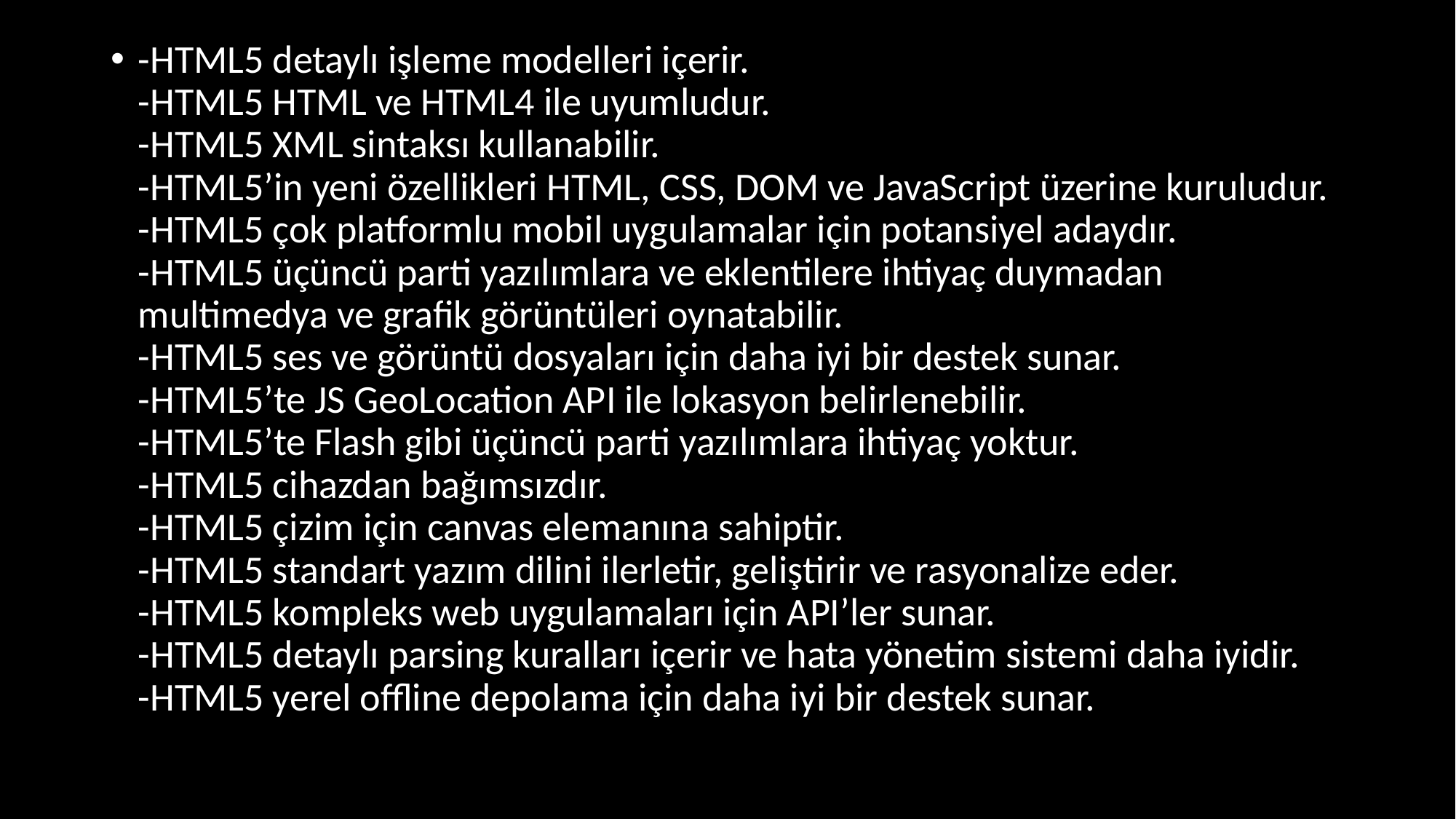

-HTML5 detaylı işleme modelleri içerir.
-HTML5 HTML ve HTML4 ile uyumludur.
-HTML5 XML sintaksı kullanabilir.
-HTML5’in yeni özellikleri HTML, CSS, DOM ve JavaScript üzerine kuruludur.
-HTML5 çok platformlu mobil uygulamalar için potansiyel adaydır.
-HTML5 üçüncü parti yazılımlara ve eklentilere ihtiyaç duymadan multimedya ve grafik görüntüleri oynatabilir.
-HTML5 ses ve görüntü dosyaları için daha iyi bir destek sunar.
-HTML5’te JS GeoLocation API ile lokasyon belirlenebilir.
-HTML5’te Flash gibi üçüncü parti yazılımlara ihtiyaç yoktur.
-HTML5 cihazdan bağımsızdır.
-HTML5 çizim için canvas elemanına sahiptir.
-HTML5 standart yazım dilini ilerletir, geliştirir ve rasyonalize eder.
-HTML5 kompleks web uygulamaları için API’ler sunar.
-HTML5 detaylı parsing kuralları içerir ve hata yönetim sistemi daha iyidir.
-HTML5 yerel offline depolama için daha iyi bir destek sunar.